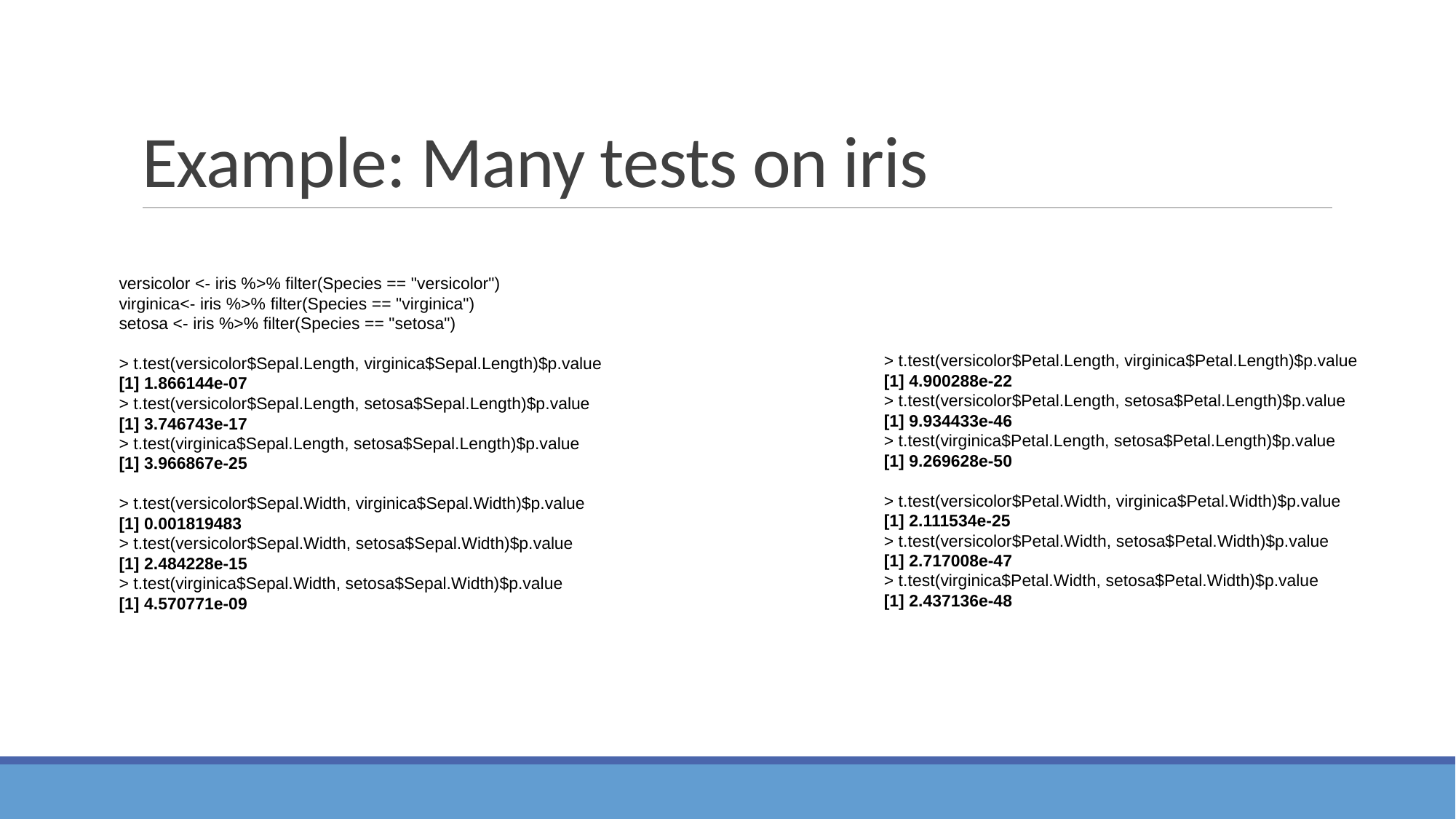

# Example: Many tests on iris
versicolor <- iris %>% filter(Species == "versicolor")
virginica<- iris %>% filter(Species == "virginica")
setosa <- iris %>% filter(Species == "setosa")

> t.test(versicolor$Sepal.Length, virginica$Sepal.Length)$p.value
[1] 1.866144e-07
> t.test(versicolor$Sepal.Length, setosa$Sepal.Length)$p.value
[1] 3.746743e-17
> t.test(virginica$Sepal.Length, setosa$Sepal.Length)$p.value
[1] 3.966867e-25

> t.test(versicolor$Sepal.Width, virginica$Sepal.Width)$p.value
[1] 0.001819483
> t.test(versicolor$Sepal.Width, setosa$Sepal.Width)$p.value
[1] 2.484228e-15
> t.test(virginica$Sepal.Width, setosa$Sepal.Width)$p.value
[1] 4.570771e-09

> t.test(versicolor$Petal.Length, virginica$Petal.Length)$p.value
[1] 4.900288e-22
> t.test(versicolor$Petal.Length, setosa$Petal.Length)$p.value
[1] 9.934433e-46
> t.test(virginica$Petal.Length, setosa$Petal.Length)$p.value
[1] 9.269628e-50

> t.test(versicolor$Petal.Width, virginica$Petal.Width)$p.value
[1] 2.111534e-25
> t.test(versicolor$Petal.Width, setosa$Petal.Width)$p.value
[1] 2.717008e-47
> t.test(virginica$Petal.Width, setosa$Petal.Width)$p.value
[1] 2.437136e-48